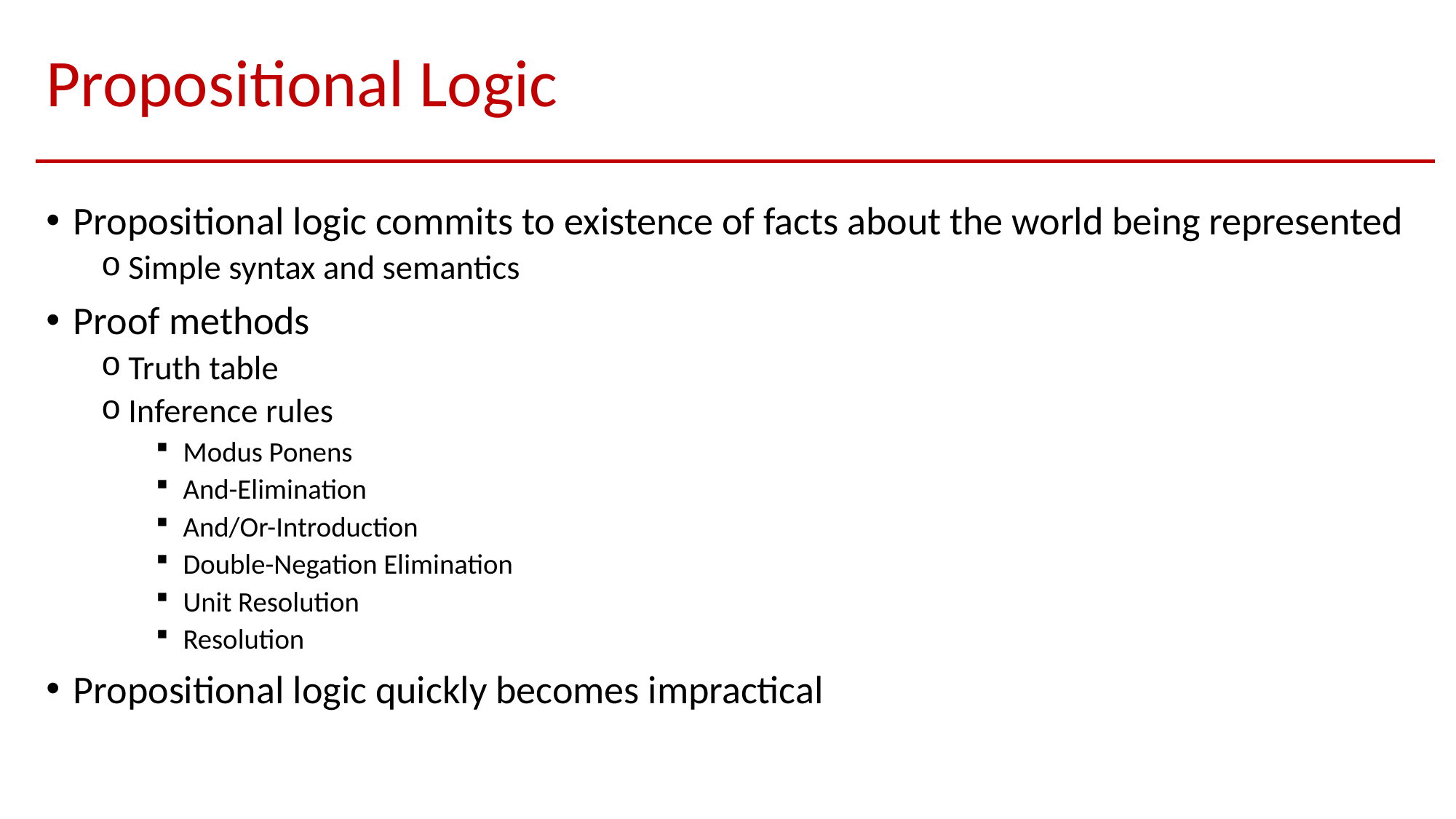

# Propositional Logic
Propositional logic commits to existence of facts about the world being represented
Simple syntax and semantics
Proof methods
Truth table
Inference rules
Modus Ponens
And-Elimination
And/Or-Introduction
Double-Negation Elimination
Unit Resolution
Resolution
Propositional logic quickly becomes impractical